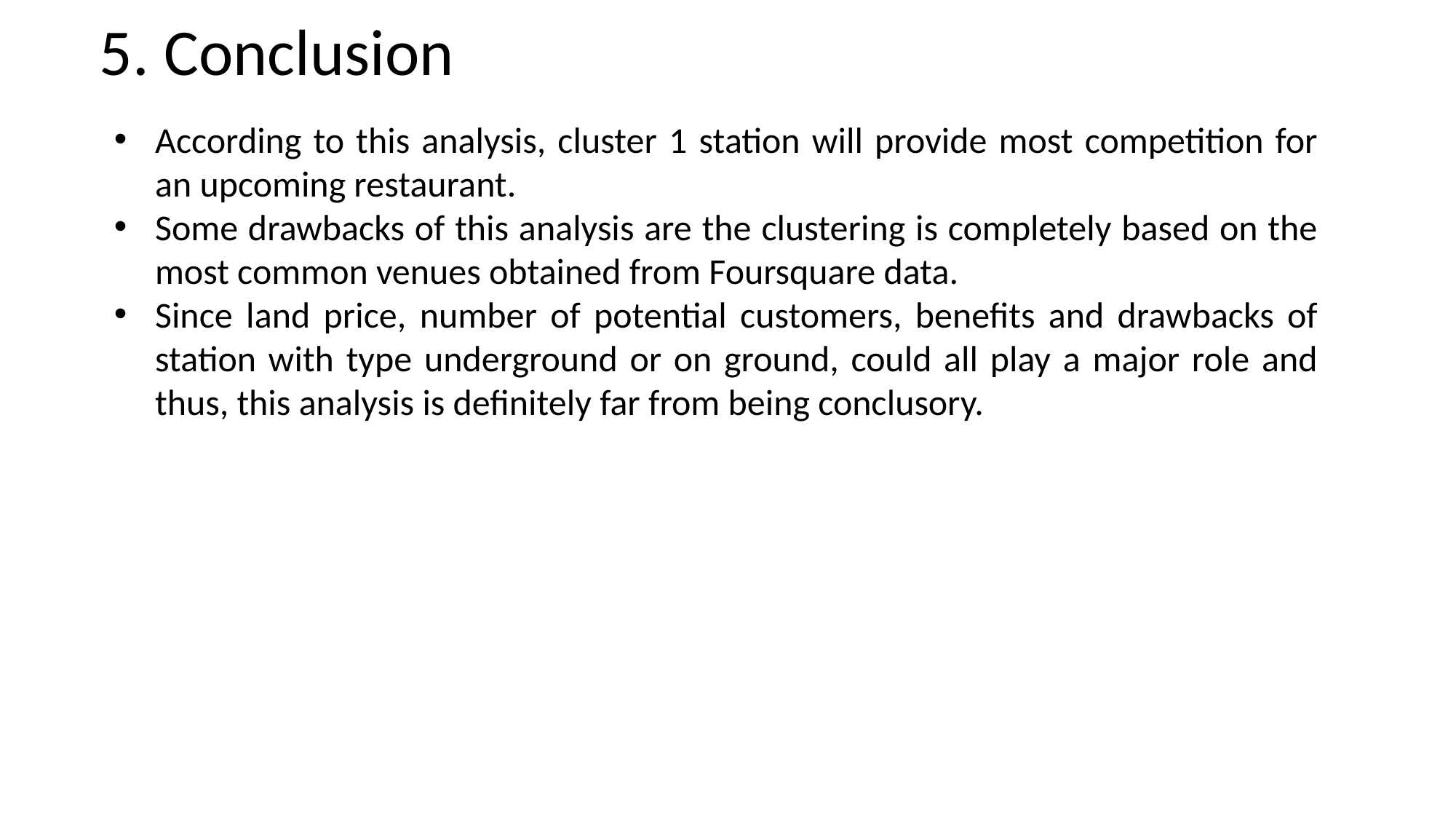

# 5. Conclusion
According to this analysis, cluster 1 station will provide most competition for an upcoming restaurant.
Some drawbacks of this analysis are the clustering is completely based on the most common venues obtained from Foursquare data.
Since land price, number of potential customers, benefits and drawbacks of station with type underground or on ground, could all play a major role and thus, this analysis is definitely far from being conclusory.